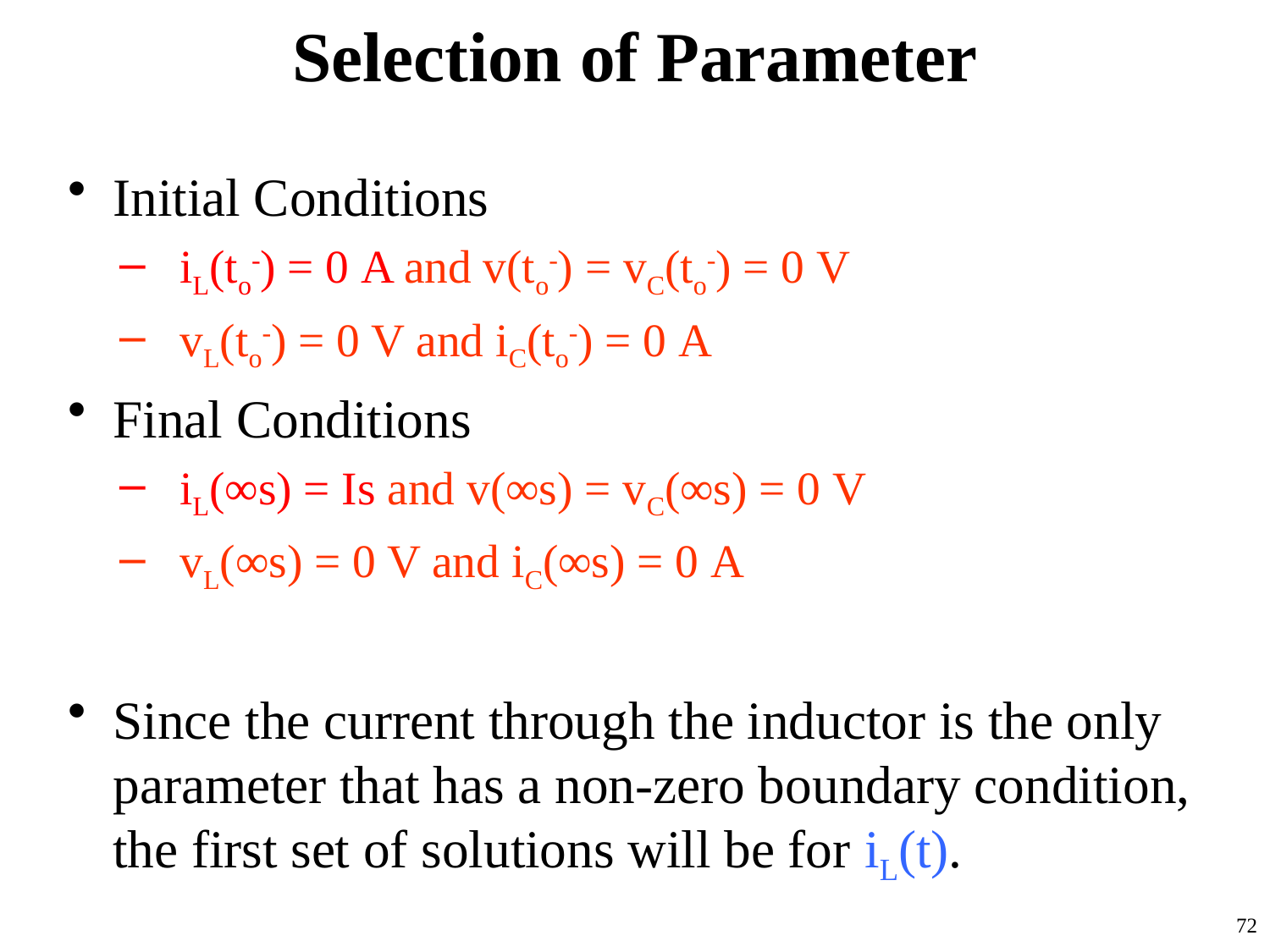

# Selection of Parameter
Initial Conditions
iL(to-) = 0 A and v(to-) = vC(to-) = 0 V
vL(to-) = 0 V and iC(to-) = 0 A
Final Conditions
iL(∞s) = Is and v(∞s) = vC(∞s) = 0 V
vL(∞s) = 0 V and iC(∞s) = 0 A

Since the current through the inductor is the only parameter that has a non-zero boundary condition, the first set of solutions will be for iL(t).
72